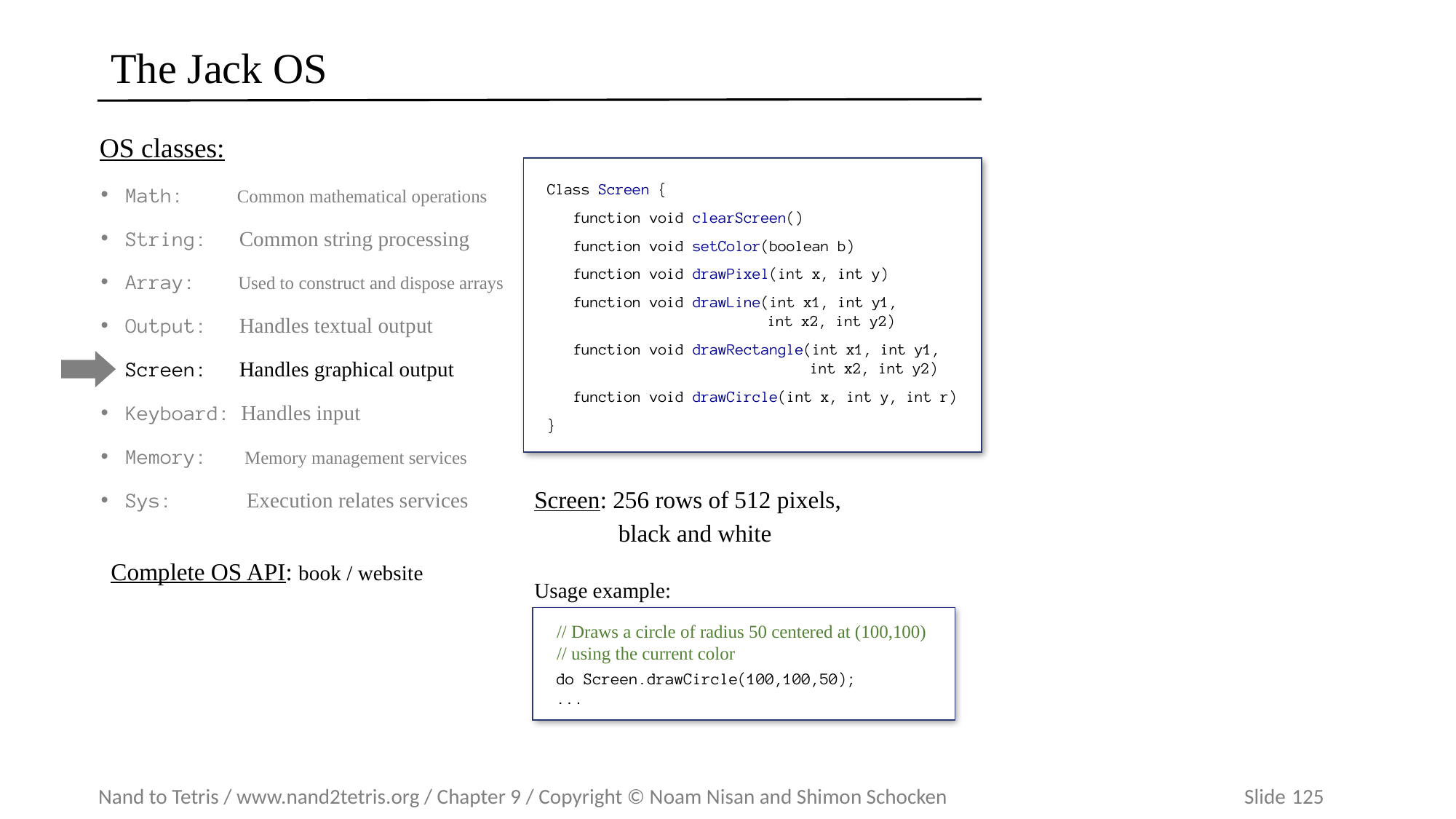

# The Jack OS

OS classes:
Math:          Common mathematical operations
String:      Common string processing
Array:        Used to construct and dispose arrays
Output:      Handles textual output
Screen:      Handles graphical output
Keyboard:  Handles input
Memory:       Memory management services
Sys:              Execution relates services
Class Screen {
   function void clearScreen()
   function void setColor(boolean b)
   function void drawPixel(int x, int y)
   function void drawLine(int x1, int y1,
                     int x2, int y2)
   function void drawRectangle(int x1, int y1,
                          int x2, int y2)
   function void drawCircle(int x, int y, int r)
}

Screen: 256 rows of 512 pixels,
              black and white

Complete OS API: book / website
Usage example:
// Draws a circle of radius 50 centered at (100,100)
// using the current color
do Screen.drawCircle(100,100,50);
...